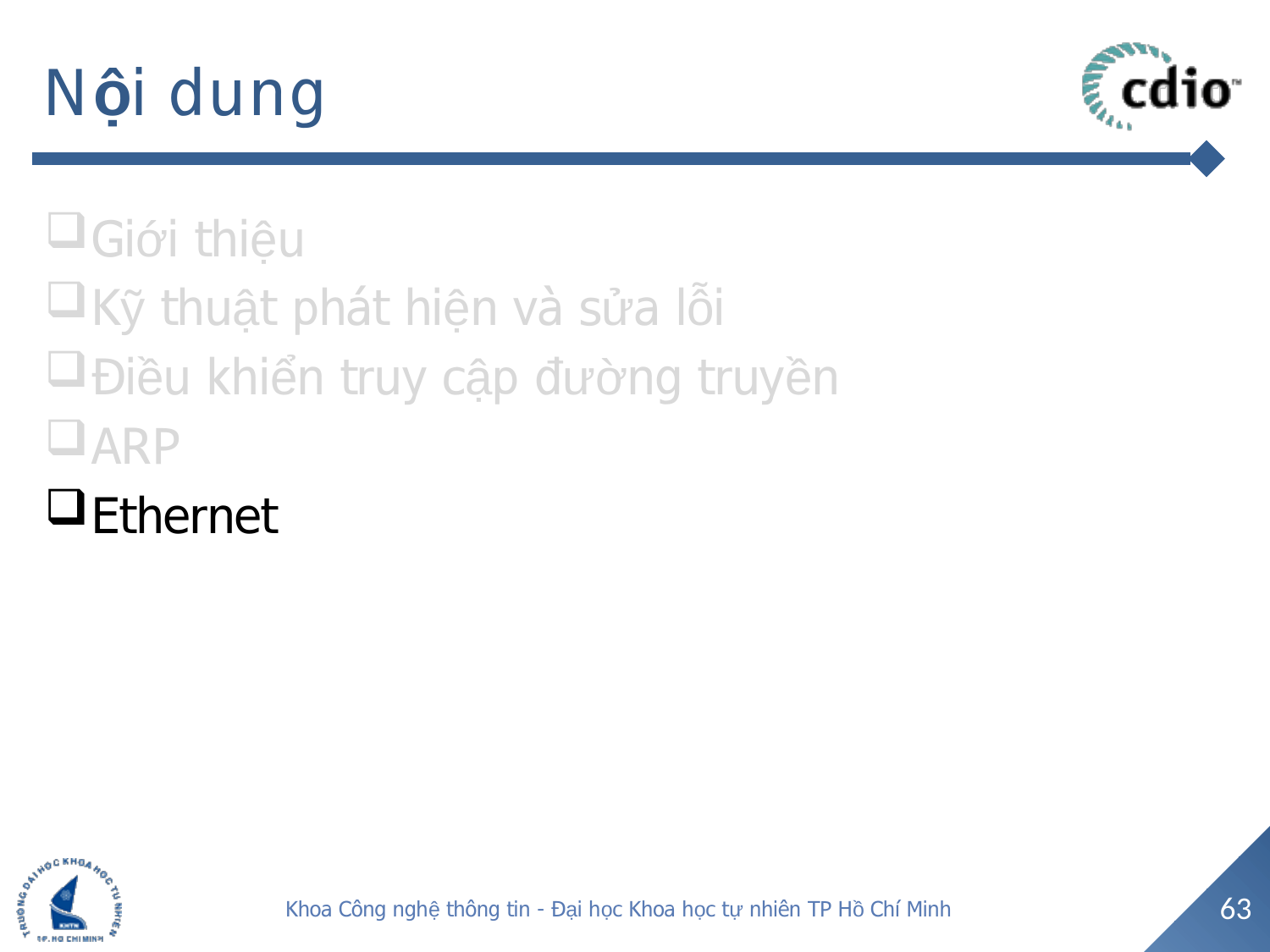

# Nội dung
Giới thiệu
Kỹ thuật phát hiện và sửa lỗi
Điều khiển truy cập đường truyền
ARP
Ethernet
63
Khoa Công nghệ thông tin - Đại học Khoa học tự nhiên TP Hồ Chí Minh